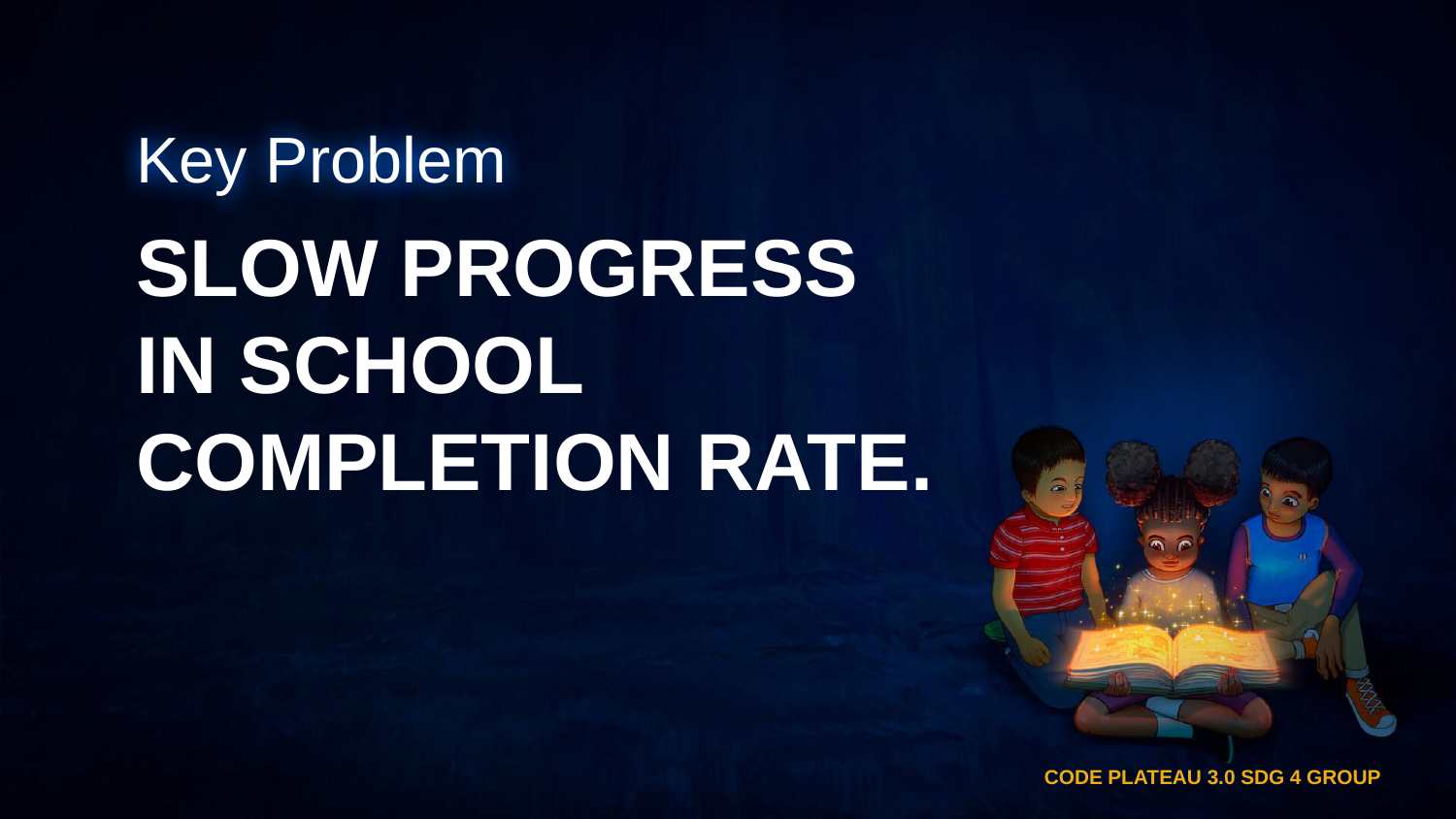

# Key Problem
SLOW PROGRESS IN SCHOOL COMPLETION RATE.
CODE PLATEAU 3.0 SDG 4 GROUP